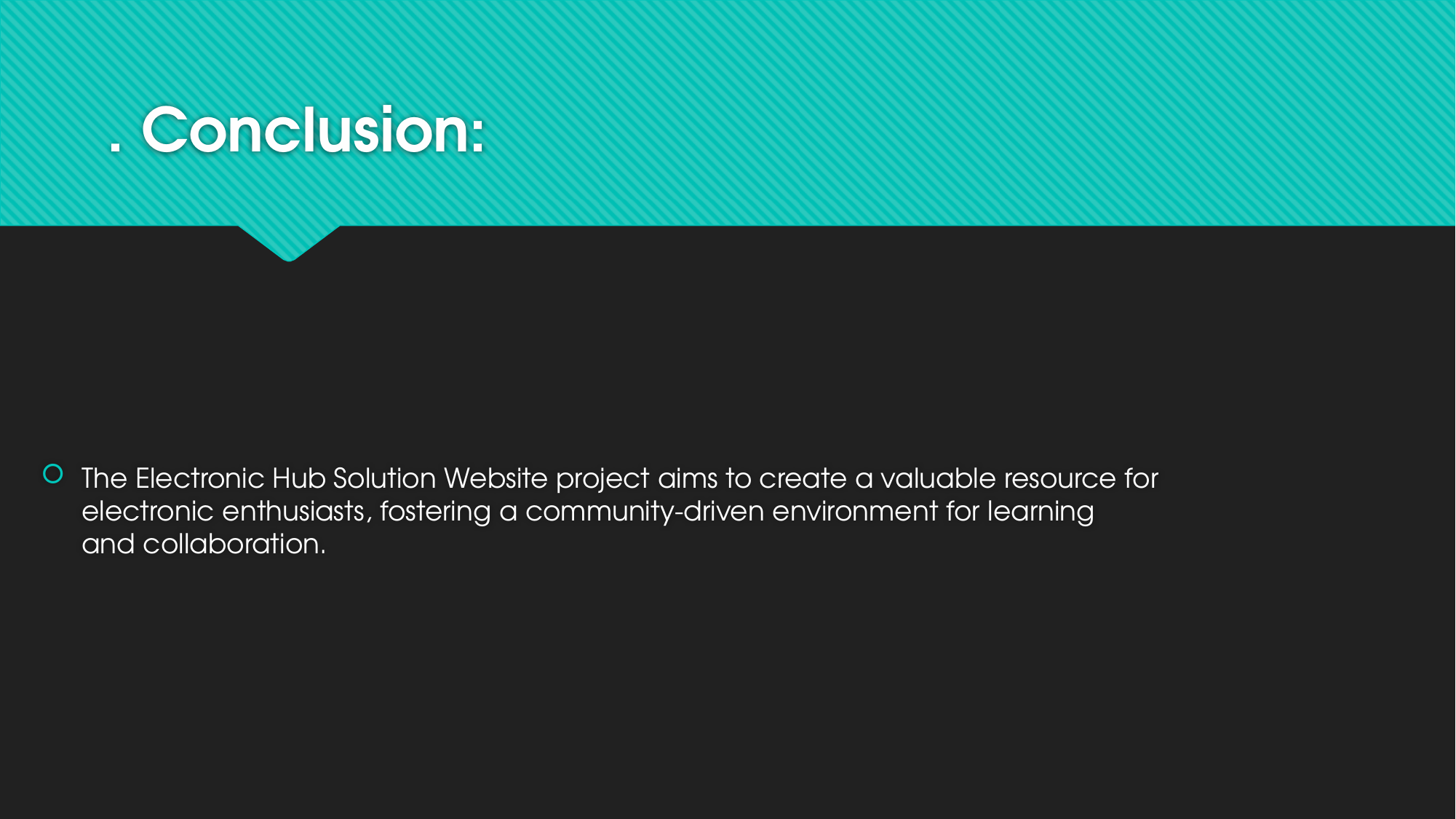

# . Conclusion:
The Electronic Hub Solution Website project aims to create a valuable resource for electronic enthusiasts, fostering a community-driven environment for learning and collaboration.